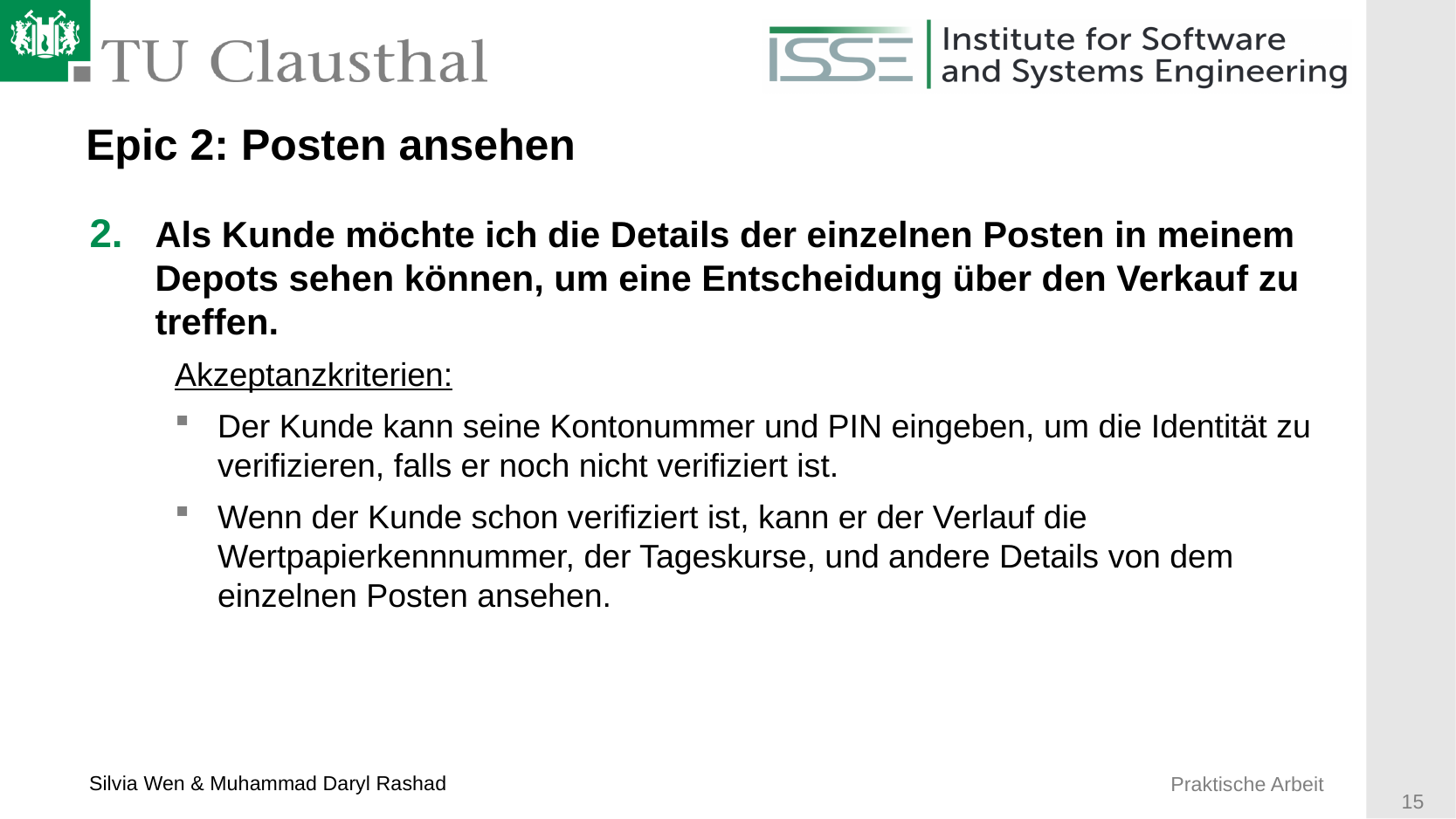

# Epic 2: Posten ansehen
Als Kunde möchte ich die Details der einzelnen Posten in meinem Depots sehen können, um eine Entscheidung über den Verkauf zu treffen.
Akzeptanzkriterien:
Der Kunde kann seine Kontonummer und PIN eingeben, um die Identität zu verifizieren, falls er noch nicht verifiziert ist.
Wenn der Kunde schon verifiziert ist, kann er der Verlauf die Wertpapierkennnummer, der Tageskurse, und andere Details von dem einzelnen Posten ansehen.